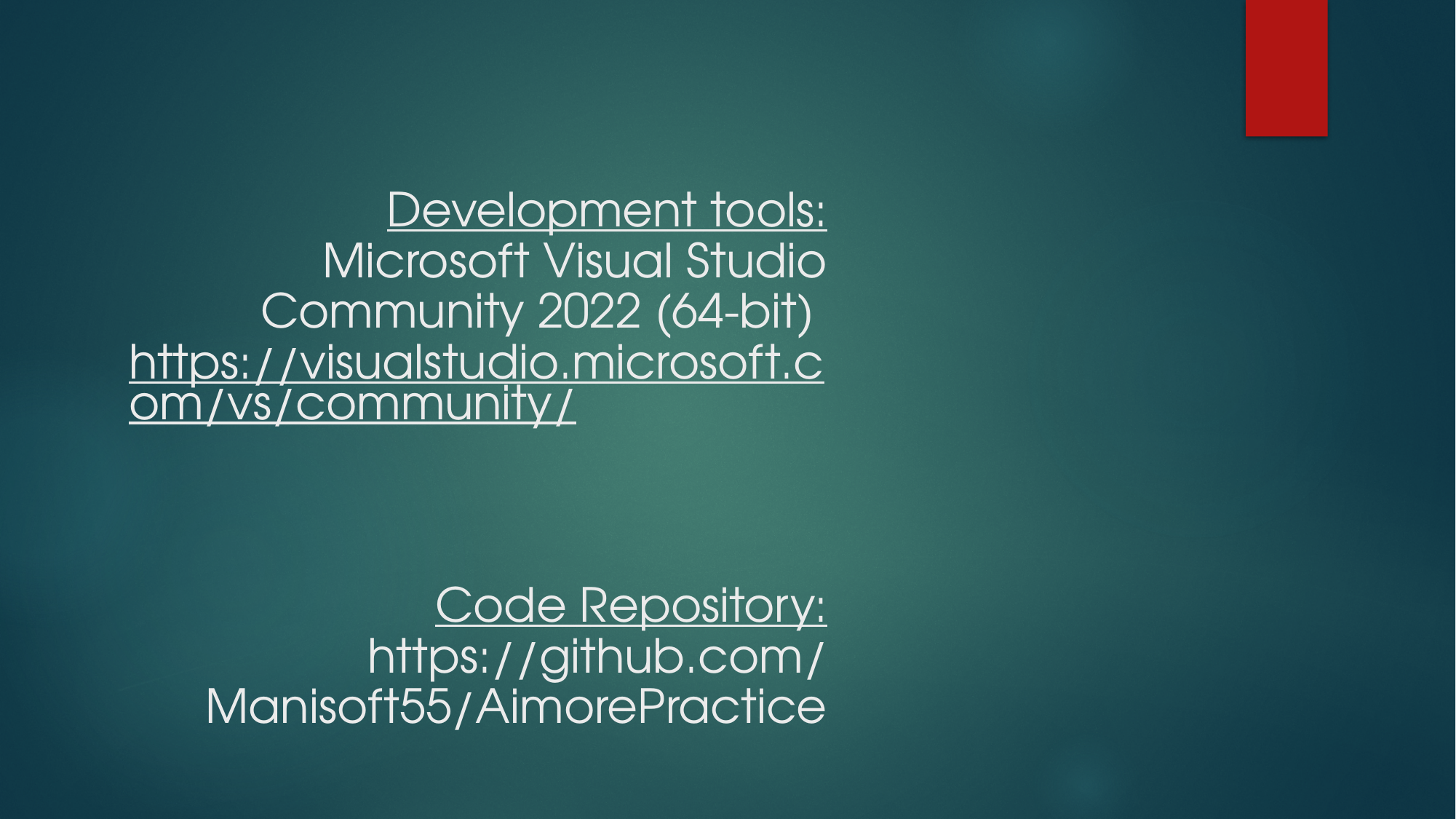

# Development tools:
Microsoft Visual Studio Community 2022 (64-bit)
https://visualstudio.microsoft.com/vs/community/
Code Repository:
https://github.com/Manisoft55/AimorePractice